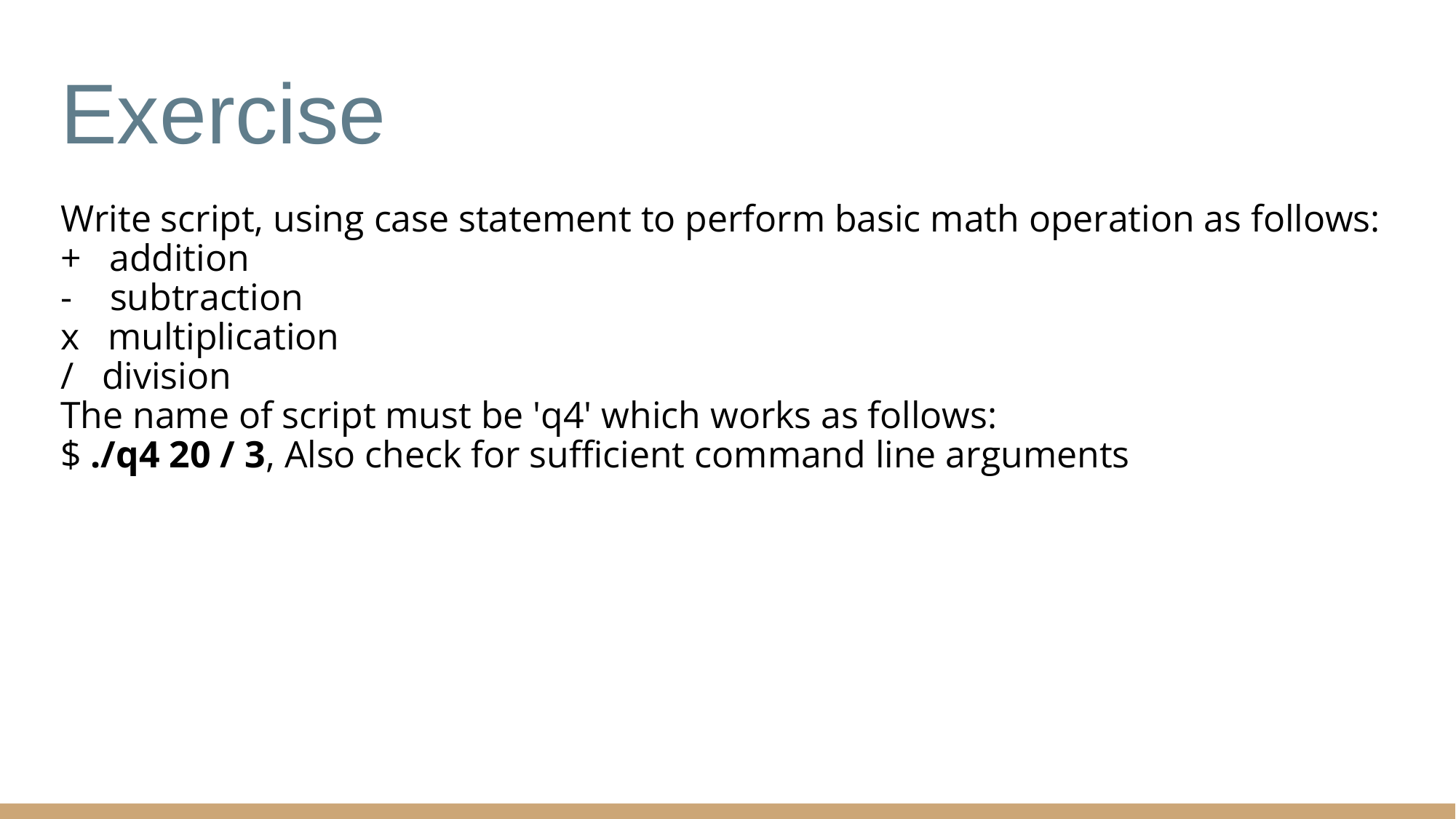

# Exercise
Write script, using case statement to perform basic math operation as follows:
+   addition
-    subtraction
x   multiplication
/   division
The name of script must be 'q4' which works as follows:
$ ./q4 20 / 3, Also check for sufficient command line arguments